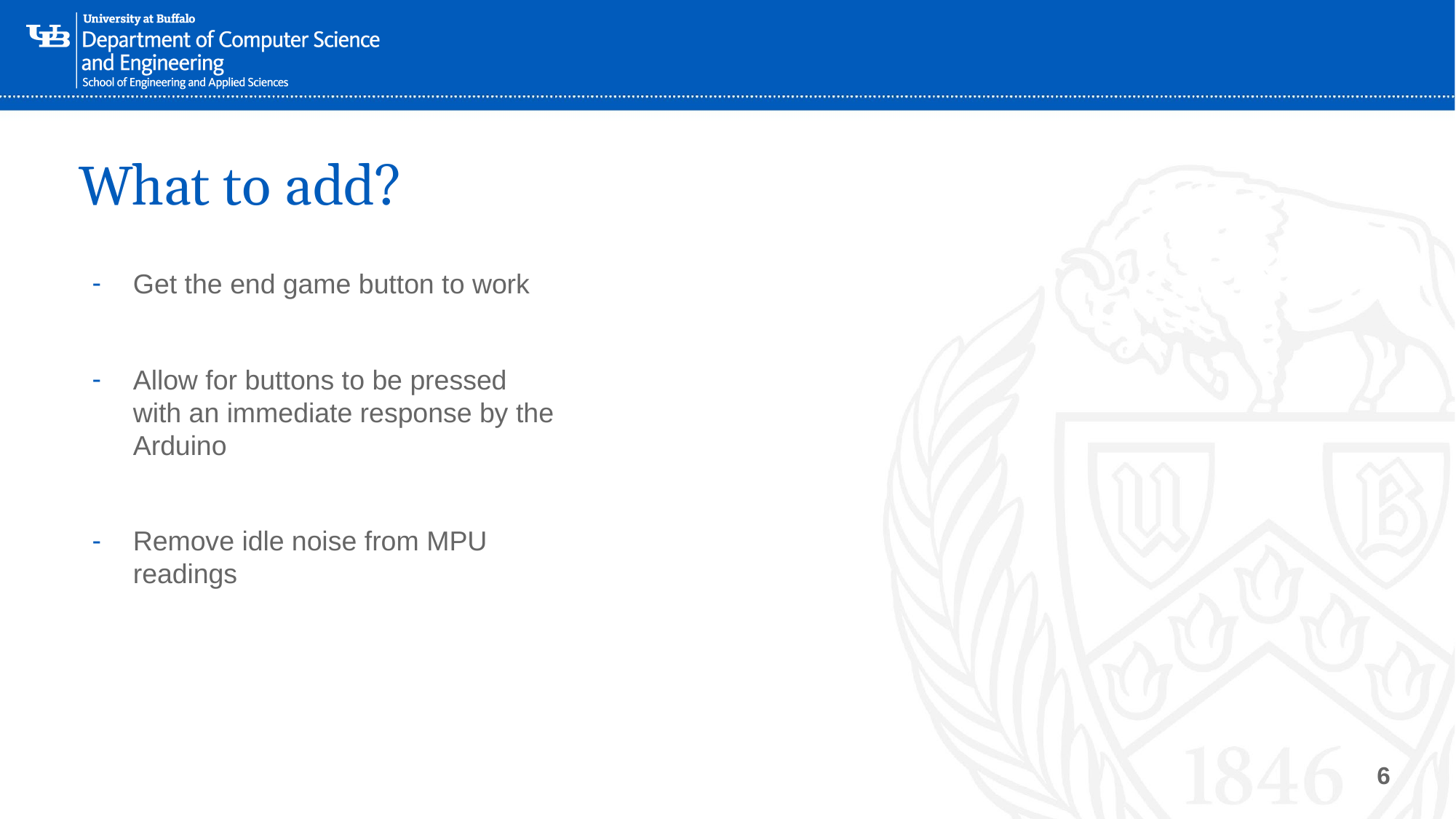

# What to add?
Get the end game button to work

Allow for buttons to be pressed with an immediate response by the Arduino

Remove idle noise from MPU readings